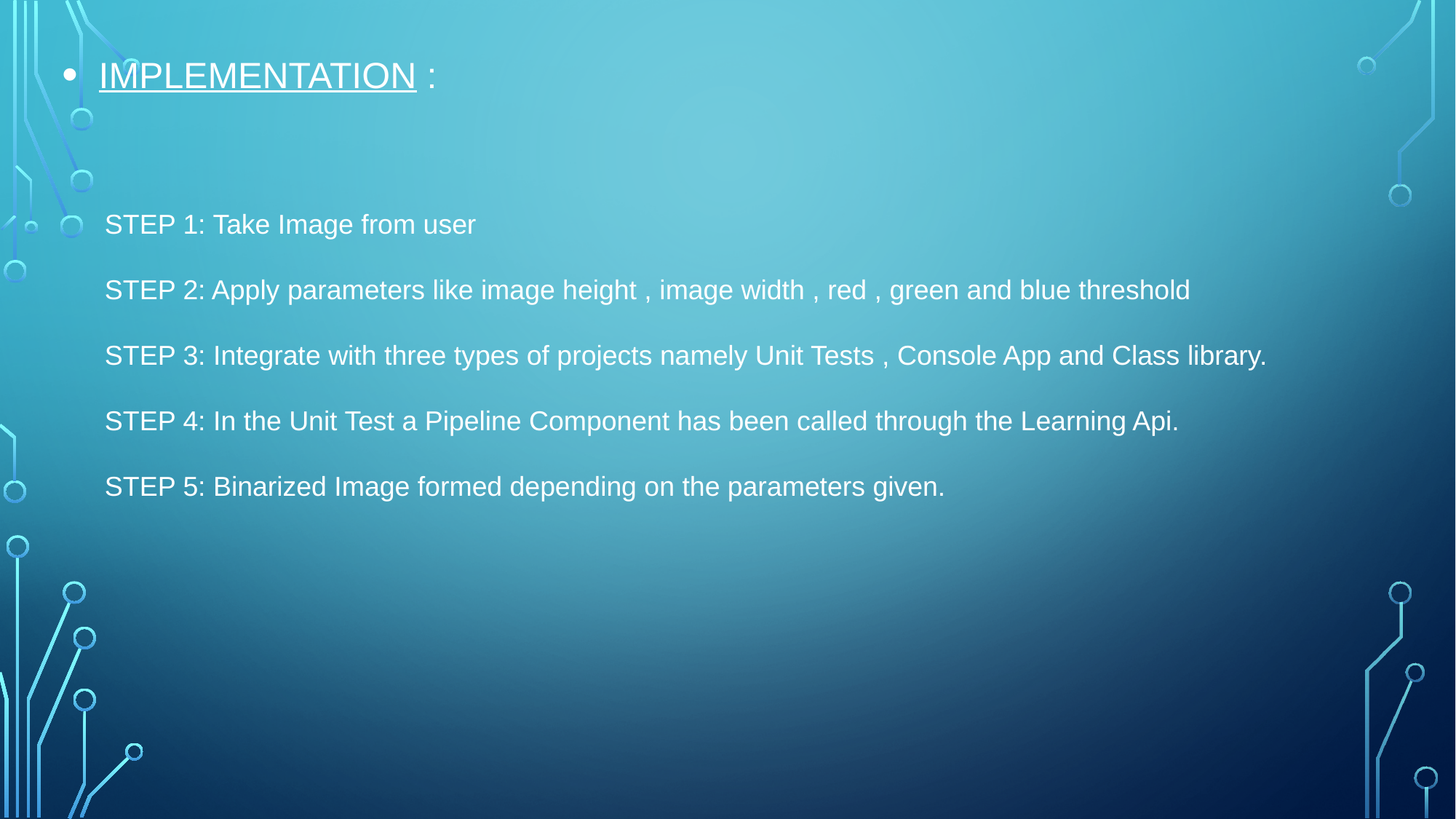

IMPLEMENTATION :
STEP 1: Take Image from user

STEP 2: Apply parameters like image height , image width , red , green and blue threshold

STEP 3: Integrate with three types of projects namely Unit Tests , Console App and Class library.

STEP 4: In the Unit Test a Pipeline Component has been called through the Learning Api.

STEP 5: Binarized Image formed depending on the parameters given.